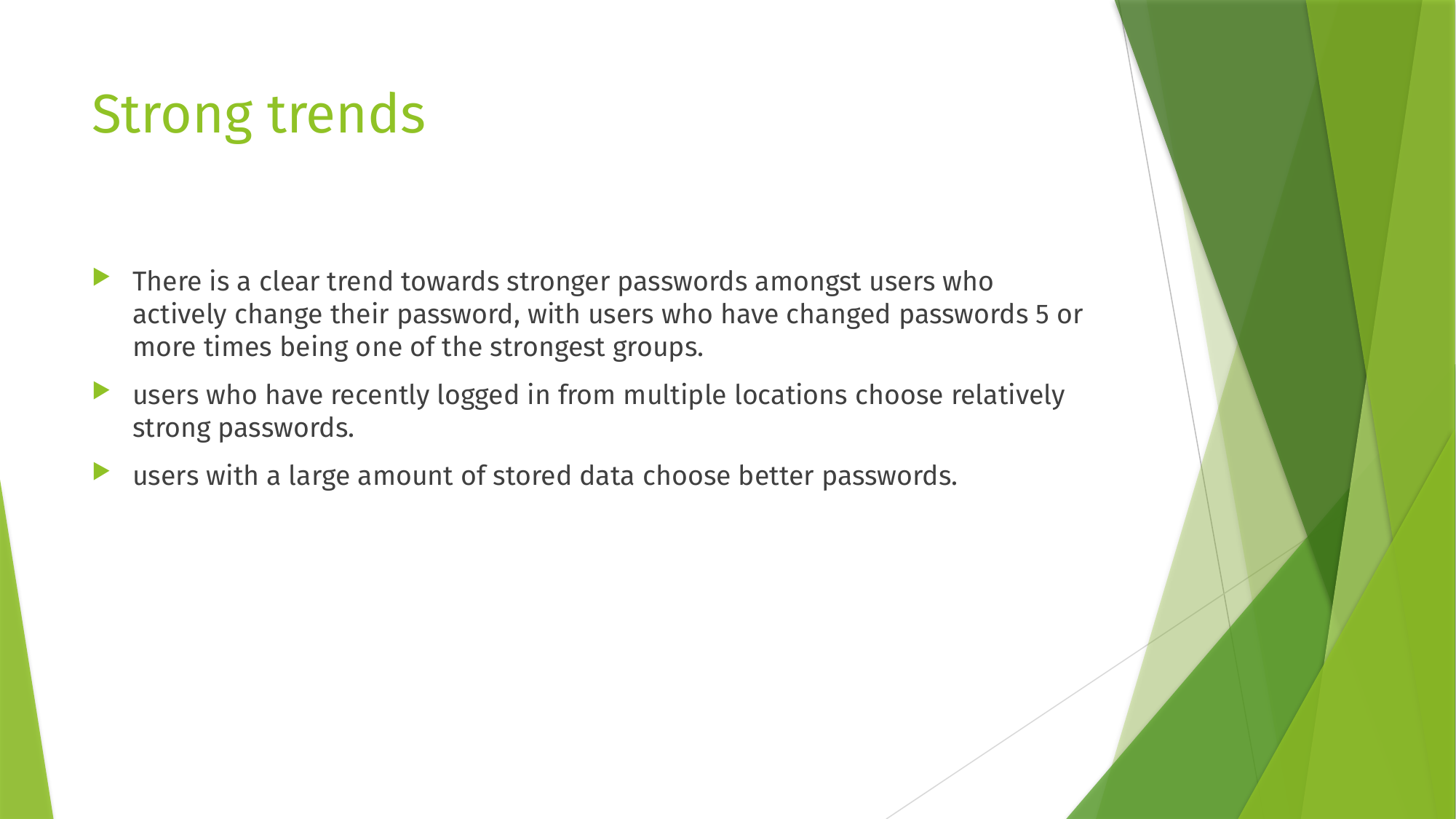

# Strong trends
There is a clear trend towards stronger passwords amongst users who actively change their password, with users who have changed passwords 5 or more times being one of the strongest groups.
users who have recently logged in from multiple locations choose relatively strong passwords.
users with a large amount of stored data choose better passwords.